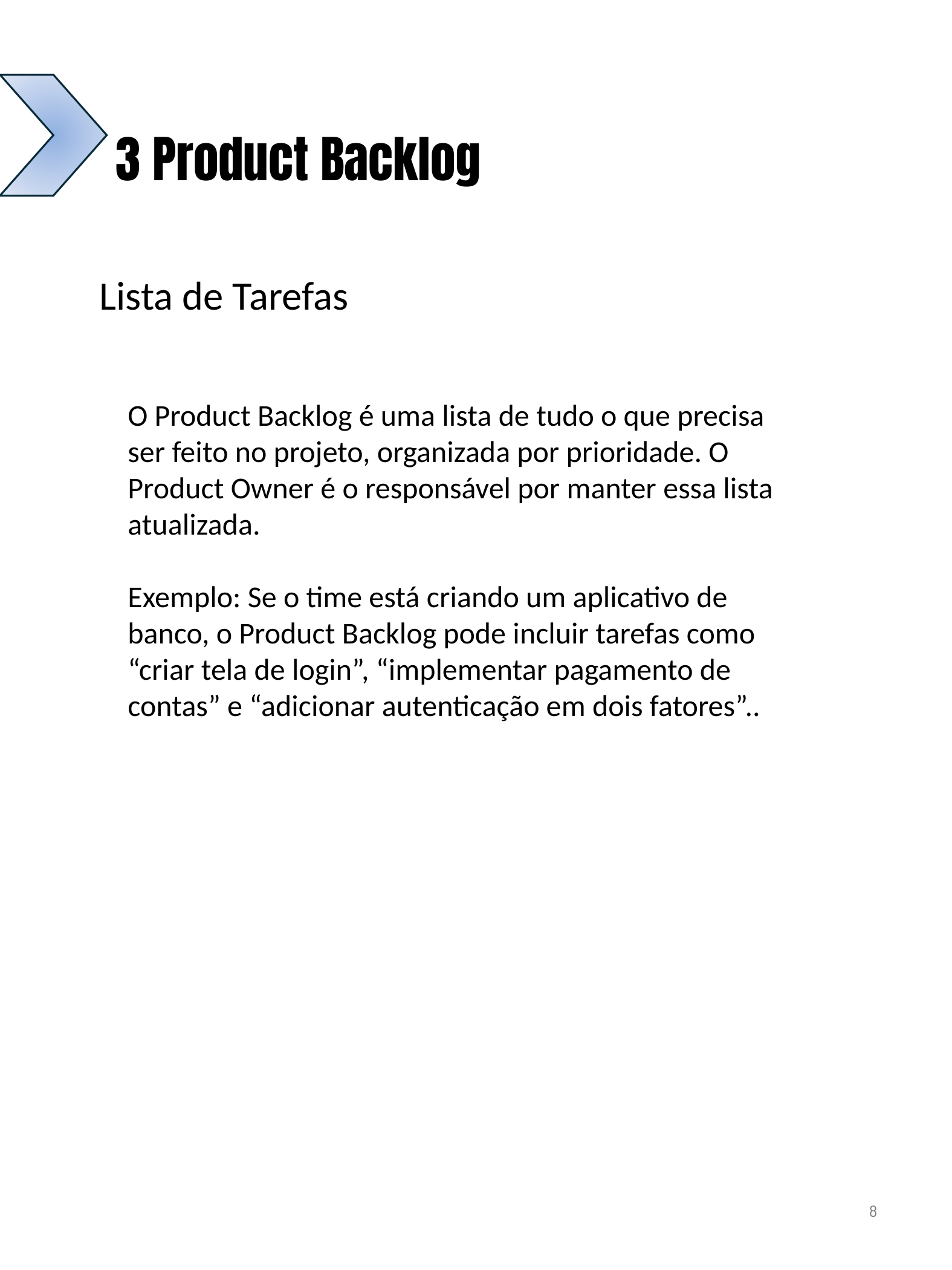

3 Product Backlog
Lista de Tarefas

O Product Backlog é uma lista de tudo o que precisa ser feito no projeto, organizada por prioridade. O Product Owner é o responsável por manter essa lista atualizada.

Exemplo: Se o time está criando um aplicativo de banco, o Product Backlog pode incluir tarefas como “criar tela de login”, “implementar pagamento de contas” e “adicionar autenticação em dois fatores”..

8